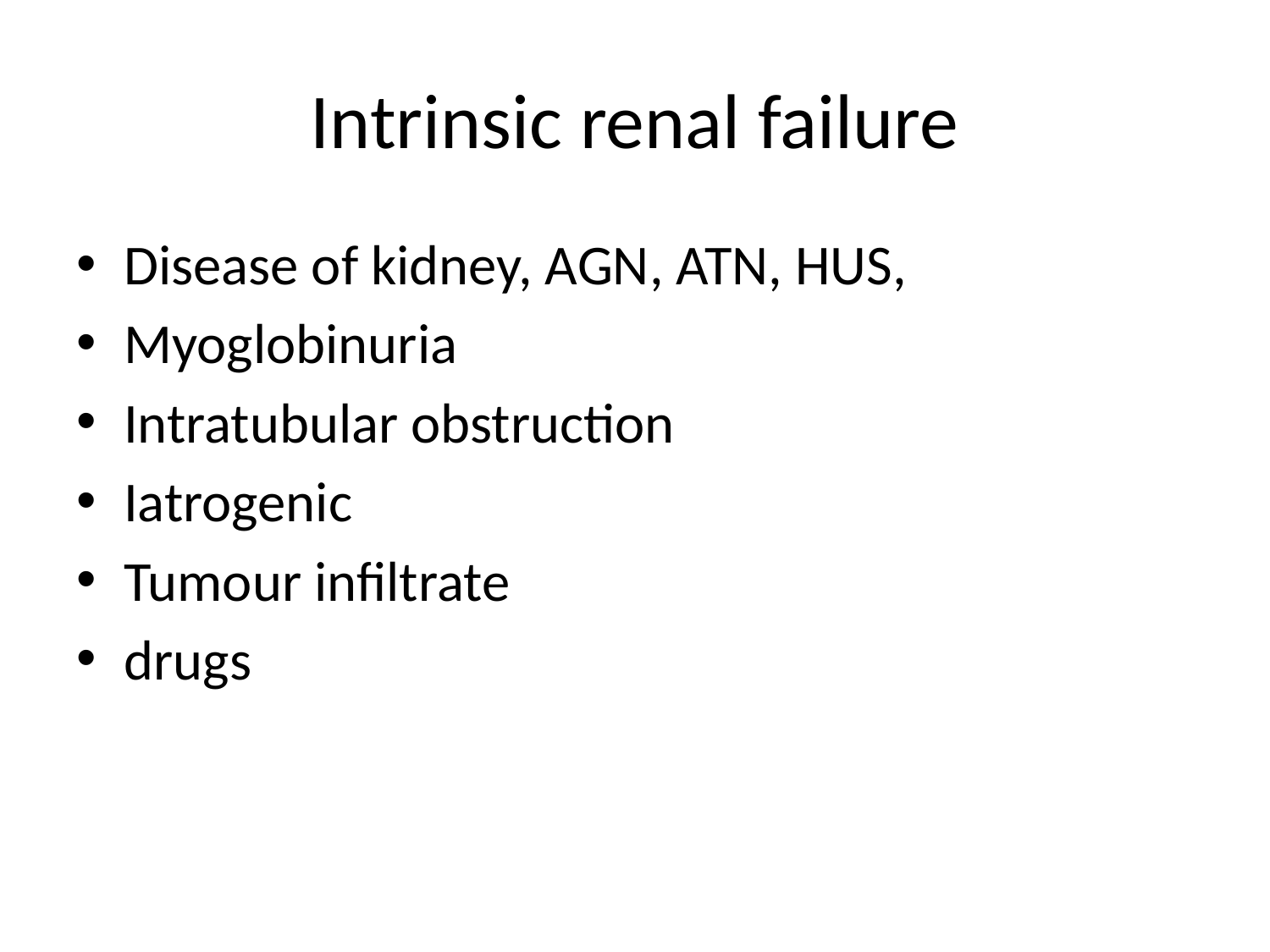

# Intrinsic renal failure
Disease of kidney, AGN, ATN, HUS,
Myoglobinuria
Intratubular obstruction
Iatrogenic
Tumour infiltrate
drugs